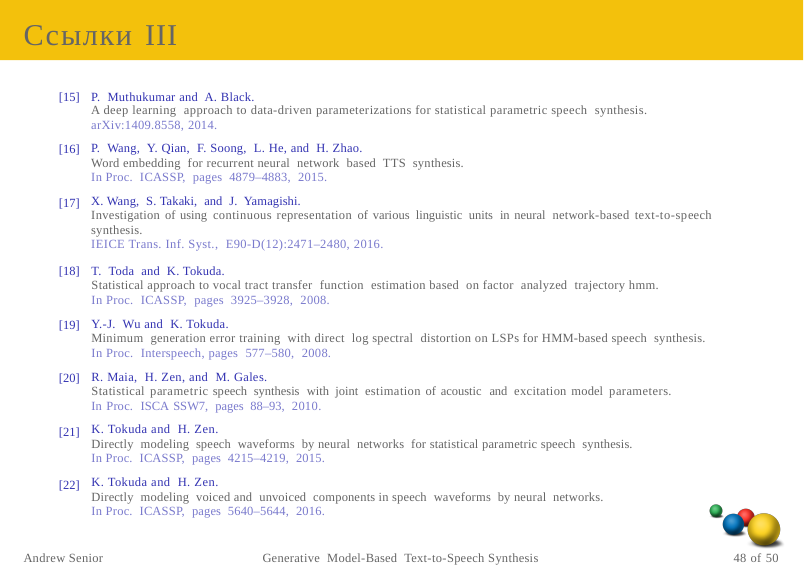

Ссылки III
[15]
P.  Muthukumar and  A. Black.
A deep learning  approach to data-driven parameterizations for statistical parametric speech  synthesis.
arXiv:1409.8558, 2014.
P.  Wang,  Y. Qian,  F. Soong,  L. He, and  H. Zhao.
Word embedding  for recurrent neural  network  based  TTS  synthesis. In Proc.  ICASSP,  pages  4879–4883,  2015.
X. Wang,  S. Takaki,  and  J.  Yamagishi.
Investigation of using continuous representation of various linguistic  units  in neural  network-based text-to-speech synthesis.
IEICE Trans. Inf. Syst.,  E90-D(12):2471–2480, 2016.
[16]
[17]
[18]
T.  Toda  and  K. Tokuda.
Statistical approach to vocal tract transfer  function  estimation based  on factor  analyzed  trajectory hmm. In Proc.  ICASSP,  pages  3925–3928,  2008.
Y.-J.  Wu and  K. Tokuda.
Minimum  generation error training  with direct  log spectral  distortion on LSPs for HMM-based speech  synthesis. In Proc.  Interspeech, pages  577–580,  2008.
R. Maia,  H. Zen, and  M. Gales.
Statistical parametric speech  synthesis  with joint  estimation of acoustic  and  excitation model parameters. In Proc.  ISCA SSW7,  pages  88–93,  2010.
K. Tokuda and  H. Zen.
Directly  modeling  speech  waveforms  by neural  networks  for statistical parametric speech  synthesis. In Proc.  ICASSP,  pages  4215–4219,  2015.
K. Tokuda and  H. Zen.
Directly  modeling  voiced and  unvoiced  components in speech  waveforms  by neural  networks. In Proc.  ICASSP,  pages  5640–5644,  2016.
[19]
[20]
[21]
[22]

Andrew Senior
Generative  Model-Based  Text-to-Speech Synthesis
48 of 50